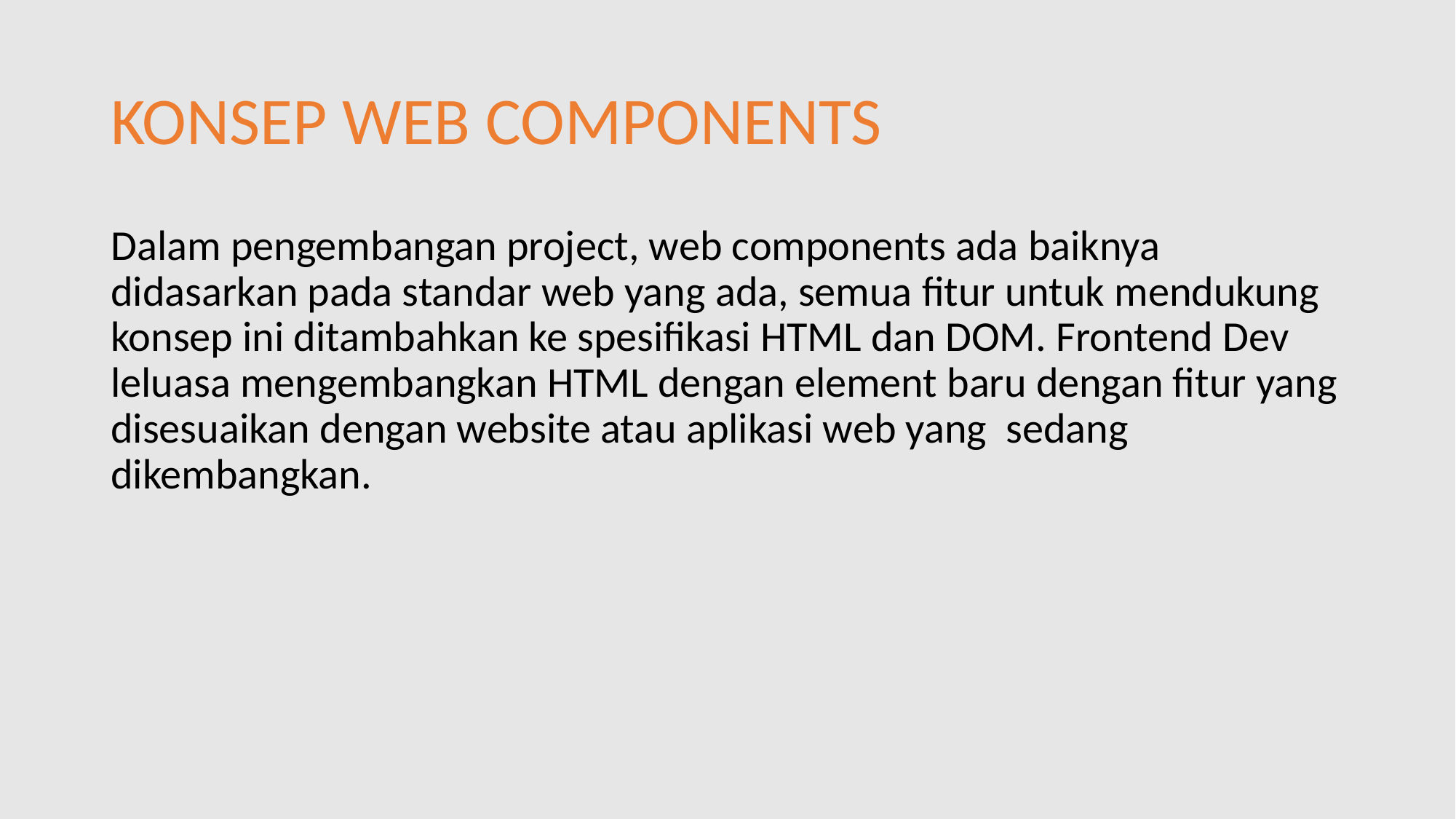

# KONSEP WEB COMPONENTS
Dalam pengembangan project, web components ada baiknya didasarkan pada standar web yang ada, semua fitur untuk mendukung konsep ini ditambahkan ke spesifikasi HTML dan DOM. Frontend Dev leluasa mengembangkan HTML dengan element baru dengan fitur yang disesuaikan dengan website atau aplikasi web yang  sedang dikembangkan.